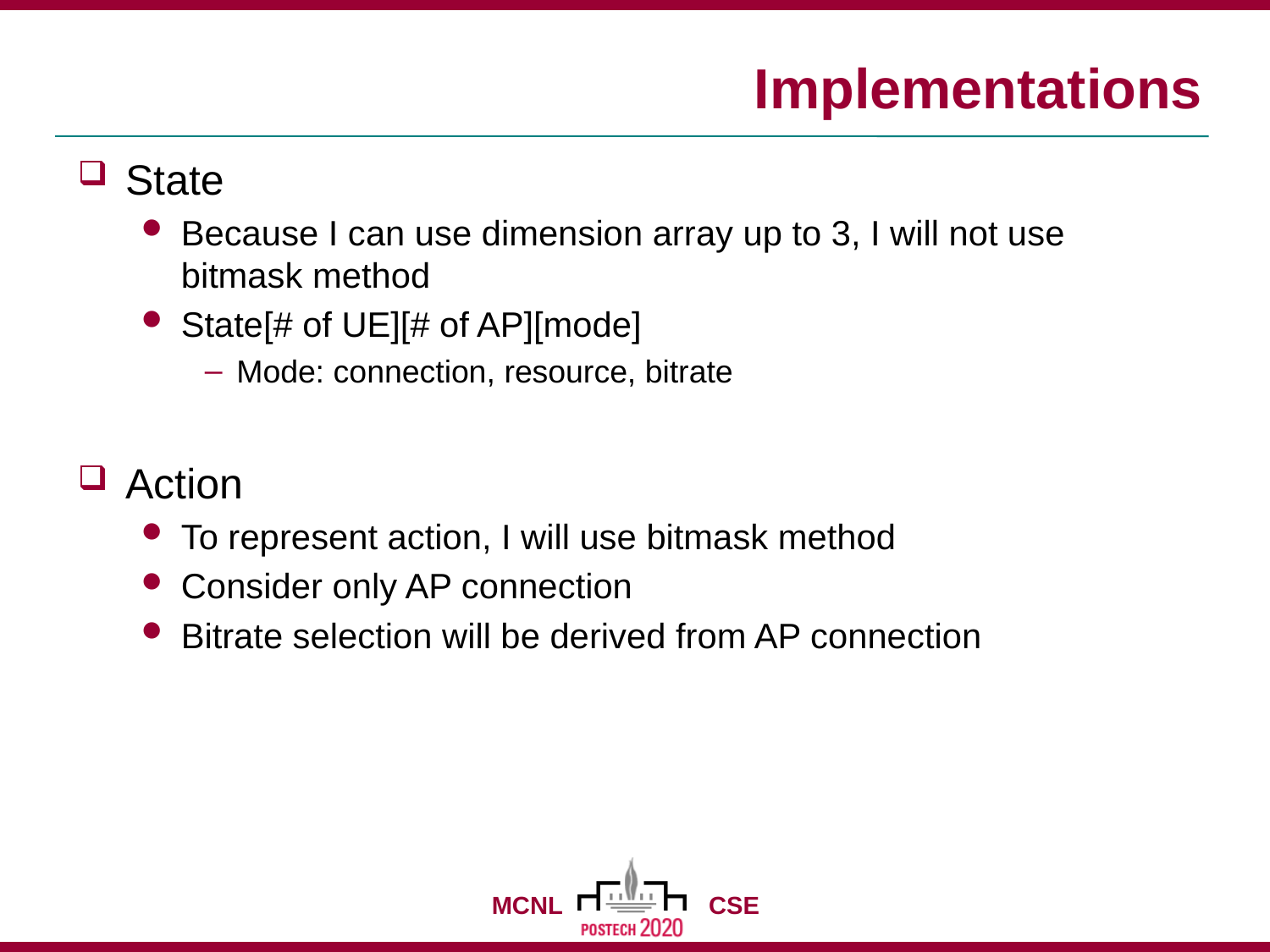

# Implementations
State
Because I can use dimension array up to 3, I will not use bitmask method
State[# of UE][# of AP][mode]
Mode: connection, resource, bitrate

Action
To represent action, I will use bitmask method
Consider only AP connection
Bitrate selection will be derived from AP connection